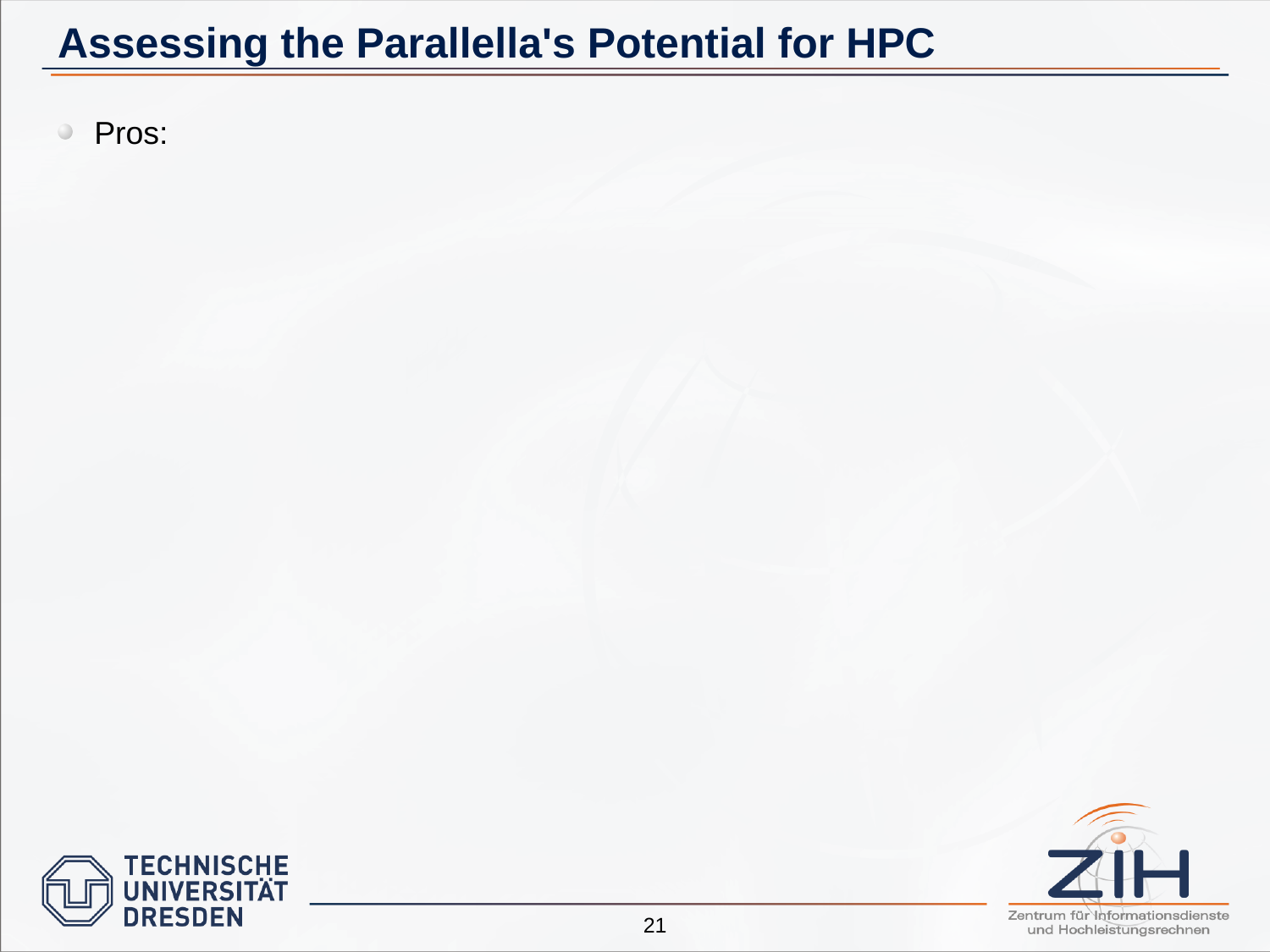

# Assessing the Parallella's Potential for HPC
Pros:

21